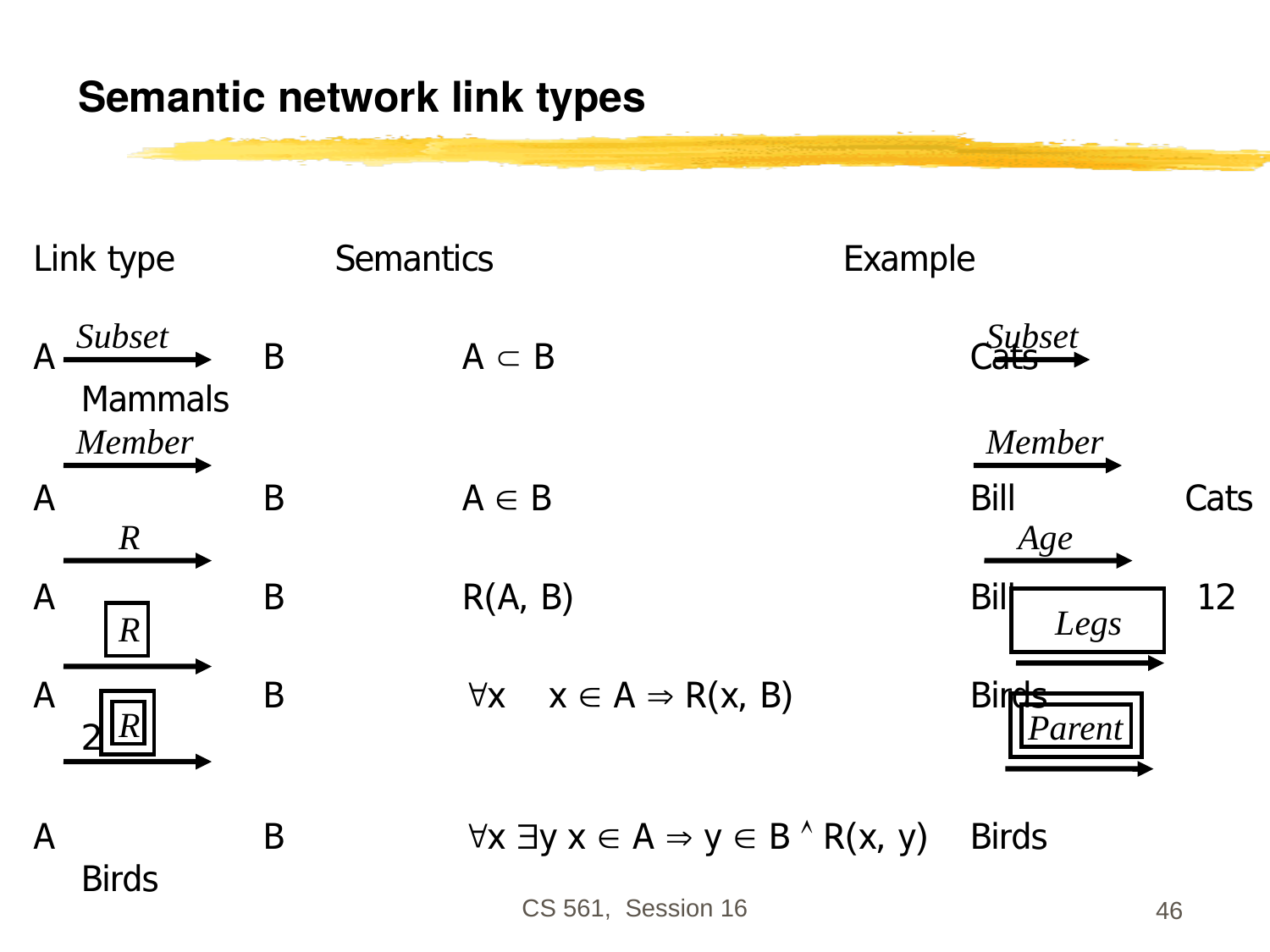

# Semantic network link types

Link type		Semantics			Example

A		     B		A ⊂ B				Cats          Mammals

A		     B		A ∈ B				Bill 	        Cats

A		     B		R(A, B)				Bill	         12

A		     B		∀x    x ∈ A ⇒ R(x, B)		Birds	             2

A		     B		∀x ∃y x ∈ A ⇒ y ∈ B ∧ R(x, y)	Birds	           Birds
Subset

Subset

Member

Member

R
Age

   Legs
R

R

Parent

CS 561,  Session 16
46